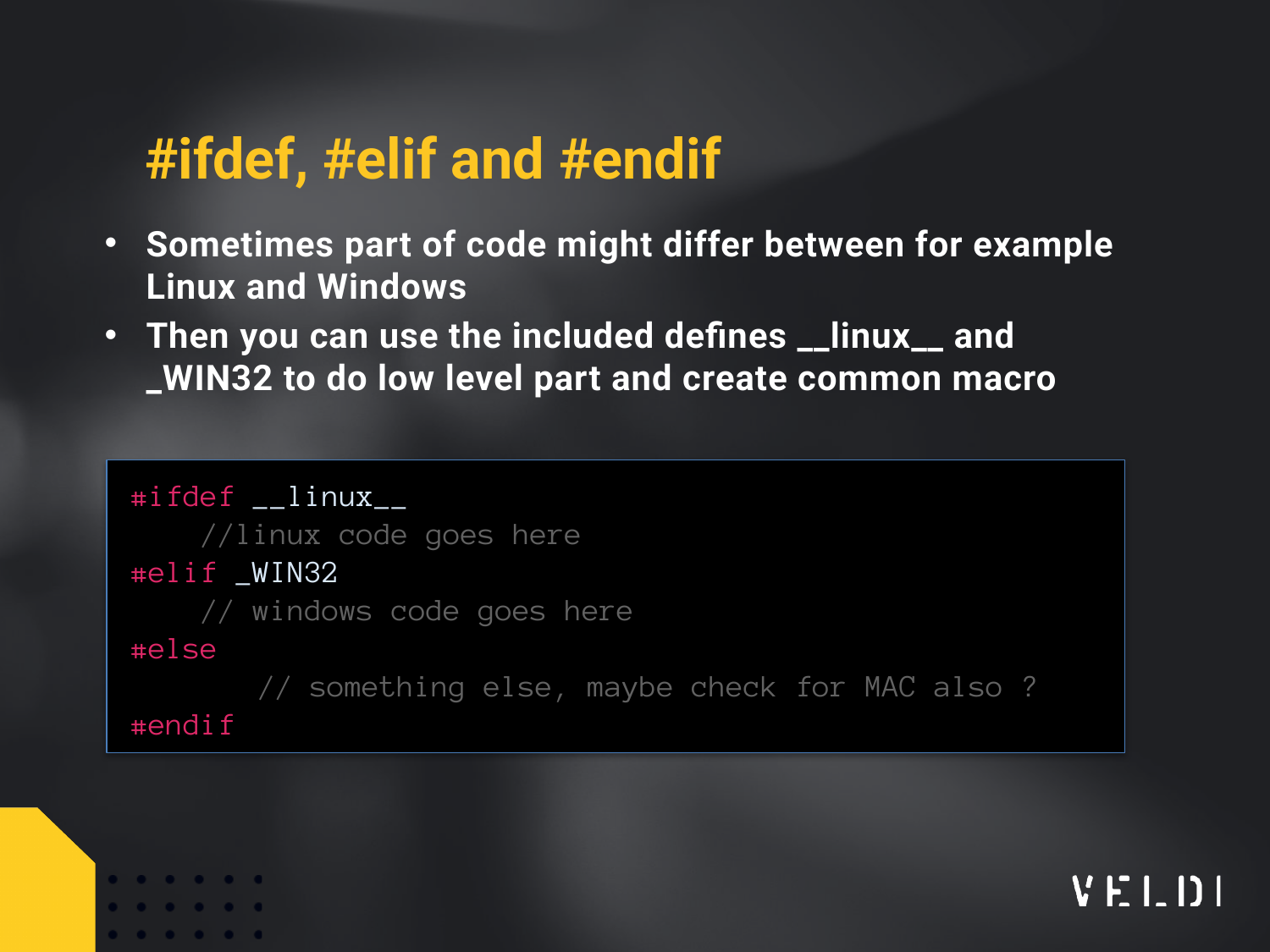

#ifdef, #elif and #endif
Sometimes part of code might differ between for example Linux and Windows
Then you can use the included defines __linux__ and _WIN32 to do low level part and create common macro
#ifdef __linux__
    //linux code goes here
#elif _WIN32
    // windows code goes here
#else
	// something else, maybe check for MAC also ?
#endif